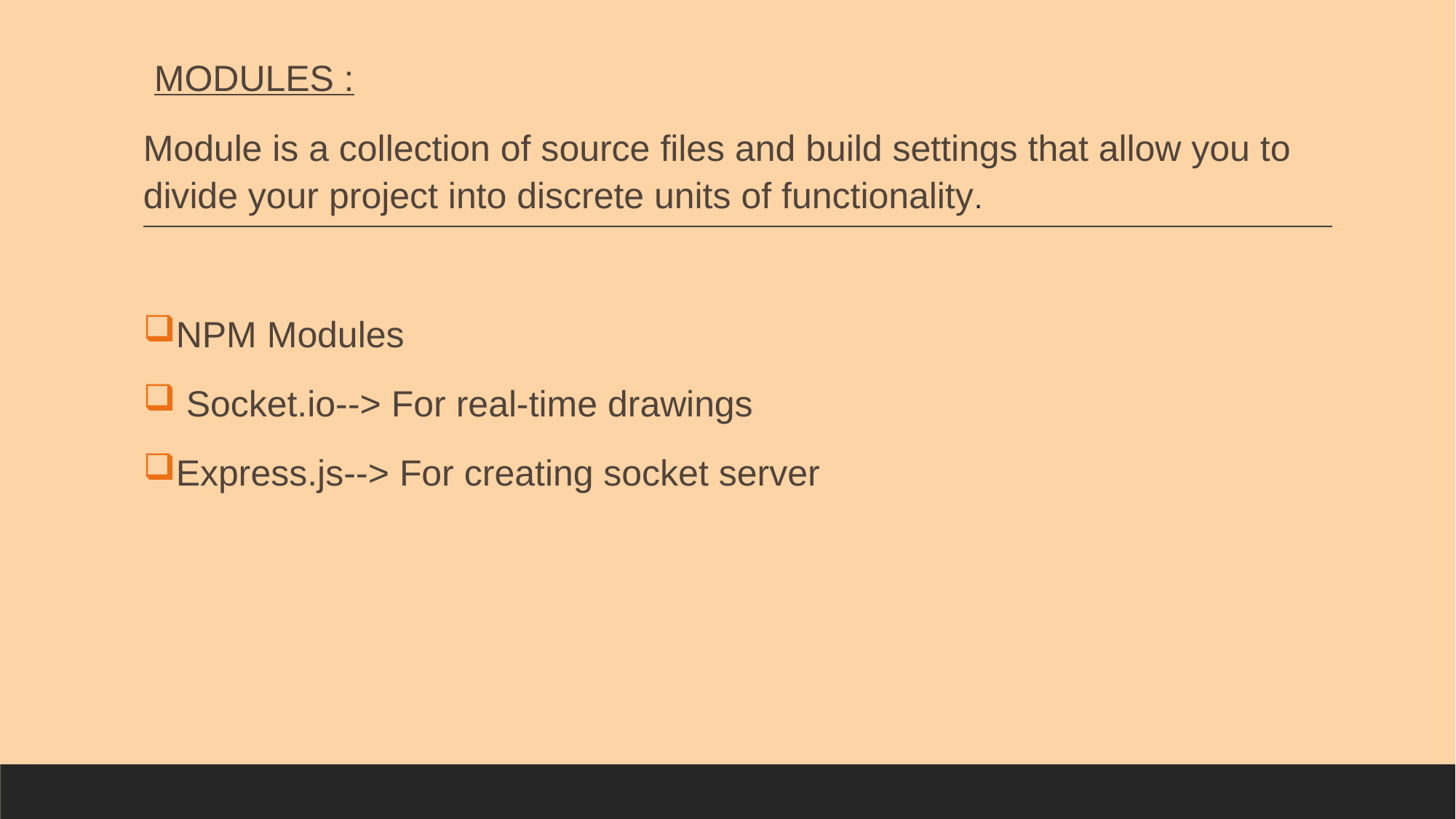

MODULES :
Module is a collection of source files and build settings that allow you to divide your project into discrete units of functionality.

NPM Modules
 Socket.io--> For real-time drawings
Express.js--> For creating socket server
# MODULES